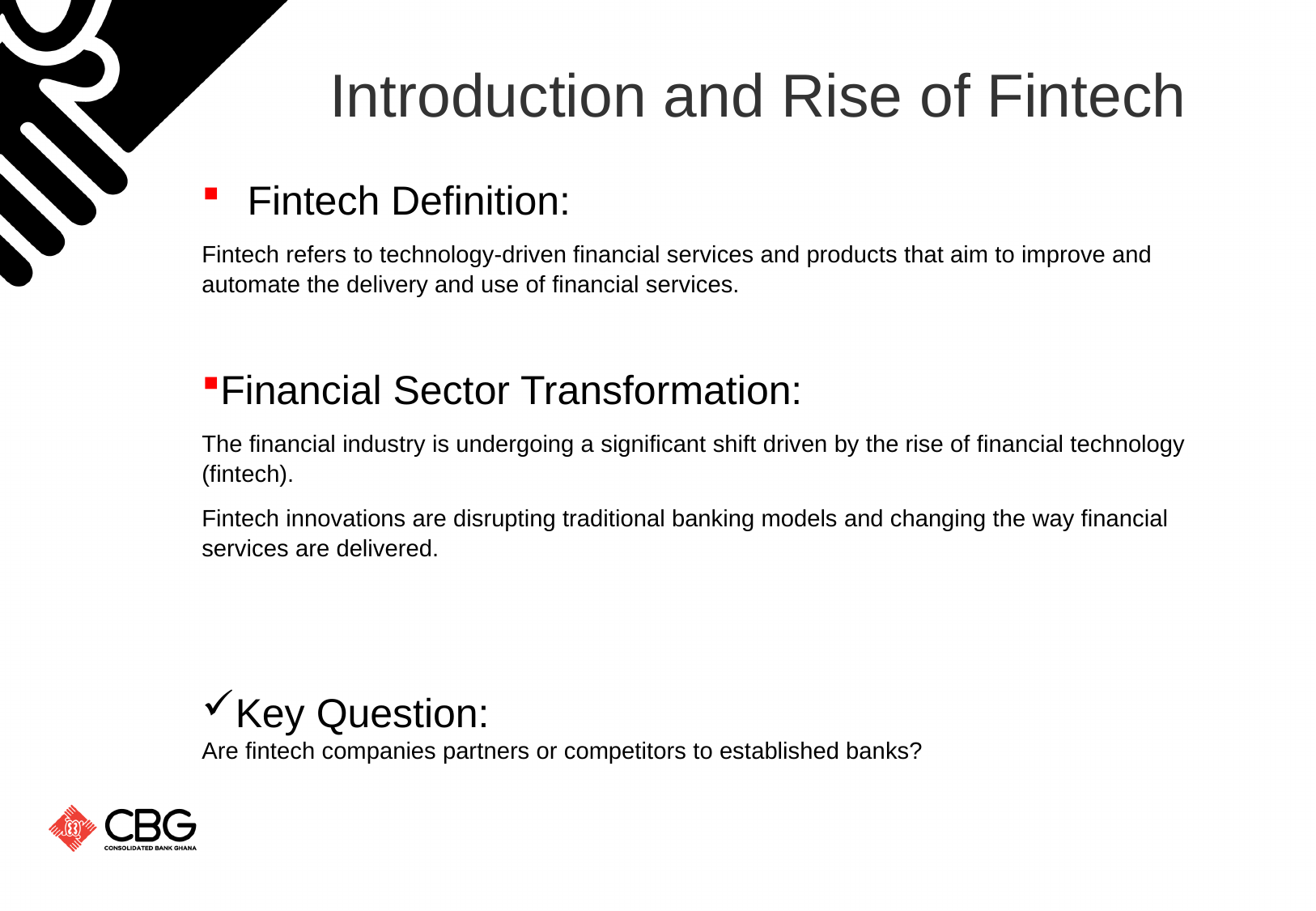

Introduction and Rise of Fintech
Fintech Definition:
Fintech refers to technology-driven financial services and products that aim to improve and automate the delivery and use of financial services.
Financial Sector Transformation:
The financial industry is undergoing a significant shift driven by the rise of financial technology (fintech).
Fintech innovations are disrupting traditional banking models and changing the way financial services are delivered.
Key Question:
Are fintech companies partners or competitors to established banks?